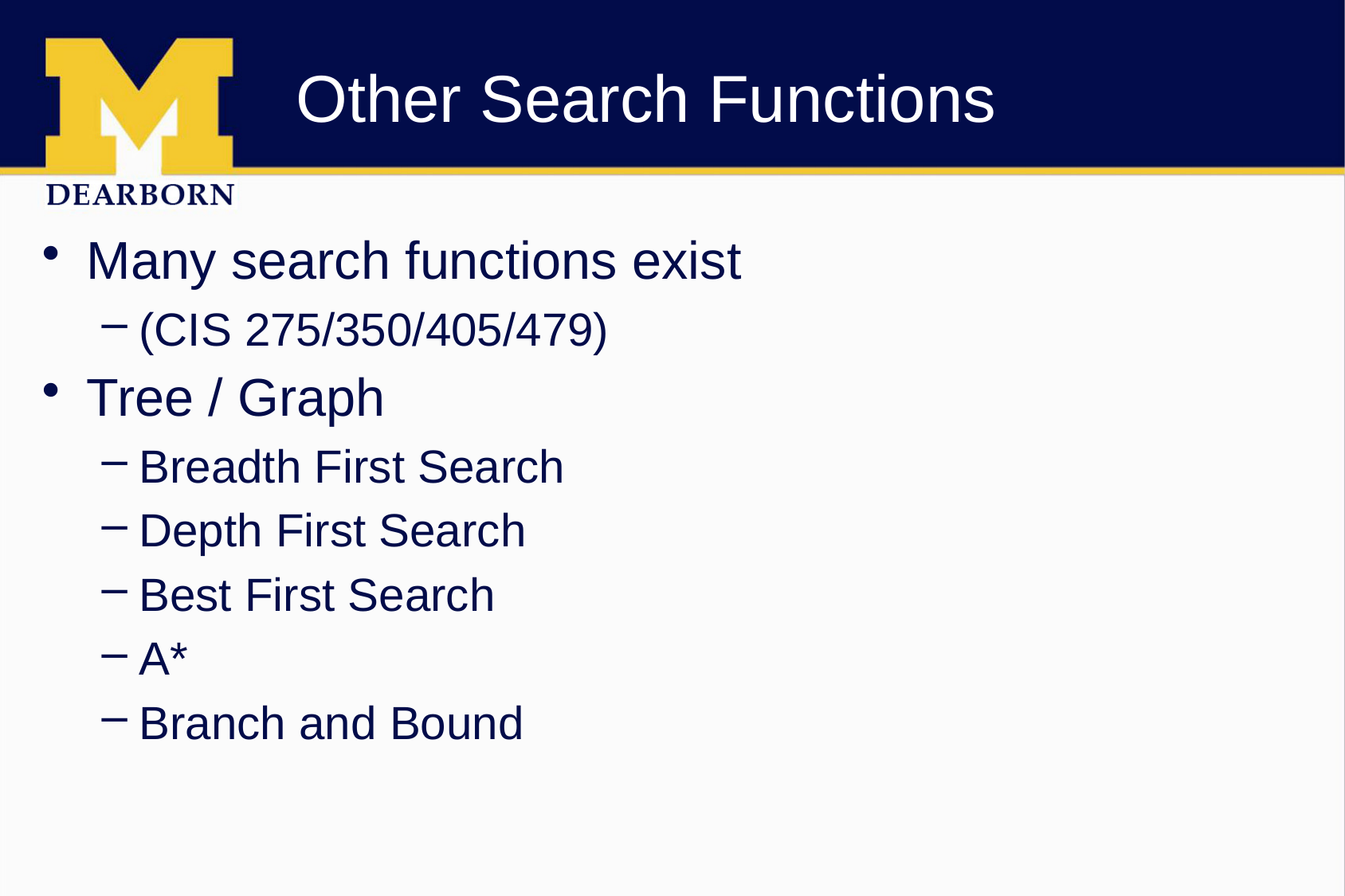

# Other Search Functions
Many search functions exist
(CIS 275/350/405/479)
Tree / Graph
Breadth First Search
Depth First Search
Best First Search
A*
Branch and Bound